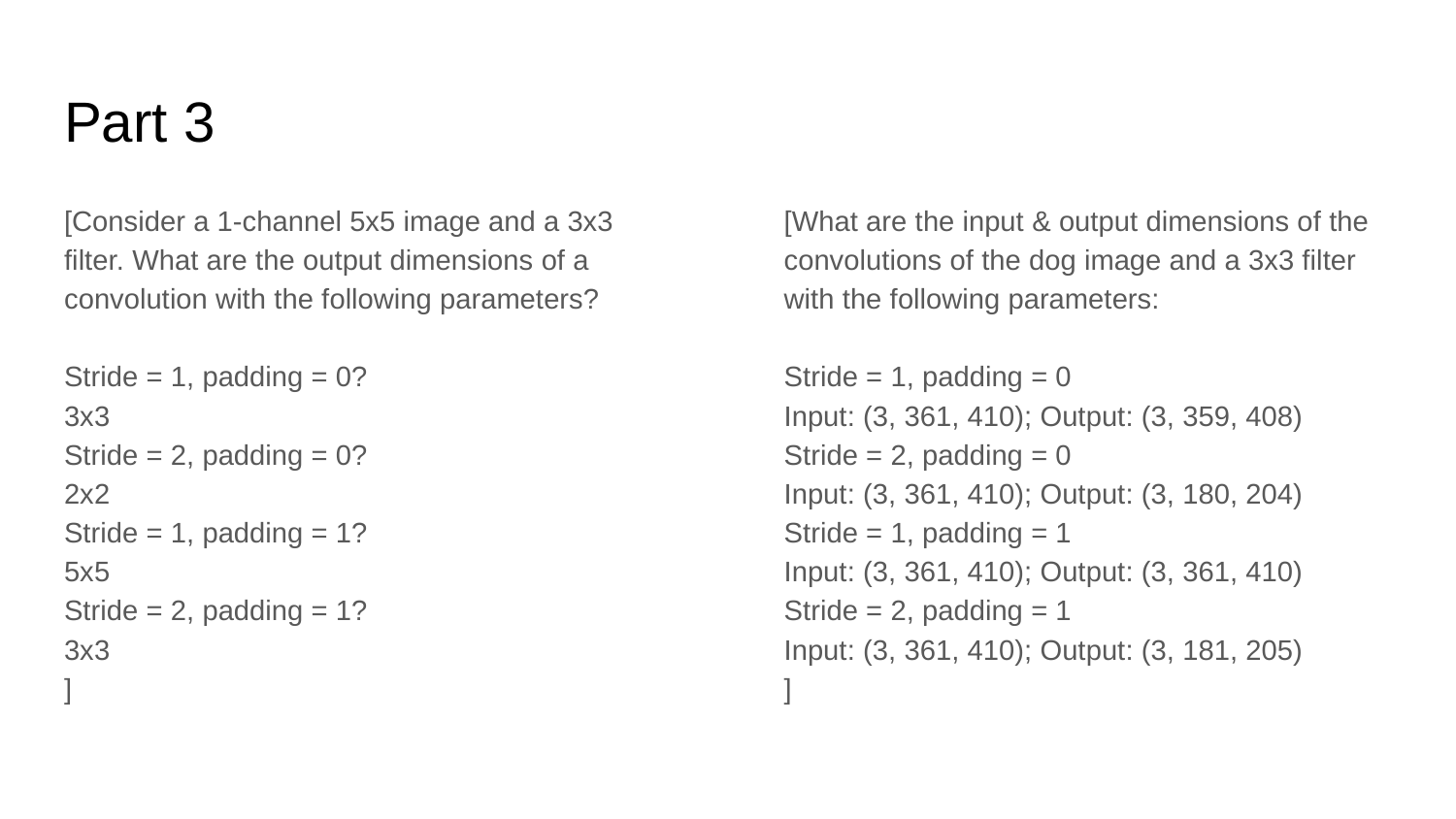

# Part 3
[Consider a 1-channel 5x5 image and a 3x3 filter. What are the output dimensions of a convolution with the following parameters?

Stride = 1, padding = 0?
3x3
Stride = 2, padding = 0?
2x2
Stride = 1, padding = 1?
5x5
Stride = 2, padding = 1?
3x3
]

[What are the input & output dimensions of the convolutions of the dog image and a 3x3 filter  with the following parameters:

Stride = 1, padding = 0
Input: (3, 361, 410); Output: (3, 359, 408)
Stride = 2, padding = 0
Input: (3, 361, 410); Output: (3, 180, 204)
Stride = 1, padding = 1
Input: (3, 361, 410); Output: (3, 361, 410)
Stride = 2, padding = 1
Input: (3, 361, 410); Output: (3, 181, 205)
]